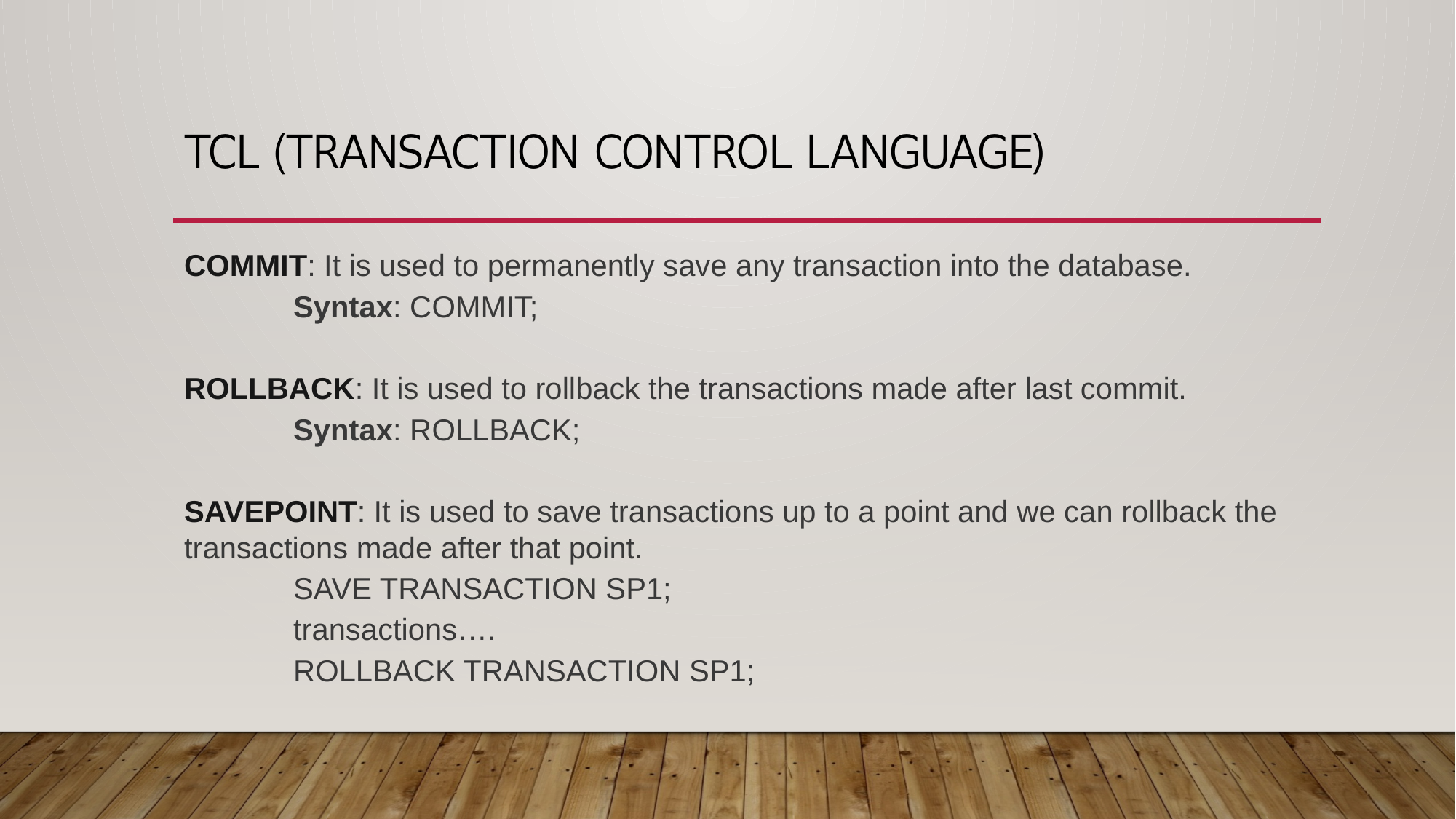

# TCL (TRANSACTION CONTROL language)
COMMIT: It is used to permanently save any transaction into the database.
	Syntax: COMMIT;

ROLLBACK: It is used to rollback the transactions made after last commit.
	Syntax: ROLLBACK;

SAVEPOINT: It is used to save transactions up to a point and we can rollback the transactions made after that point.
	SAVE TRANSACTION SP1;
	transactions….
	ROLLBACK TRANSACTION SP1;